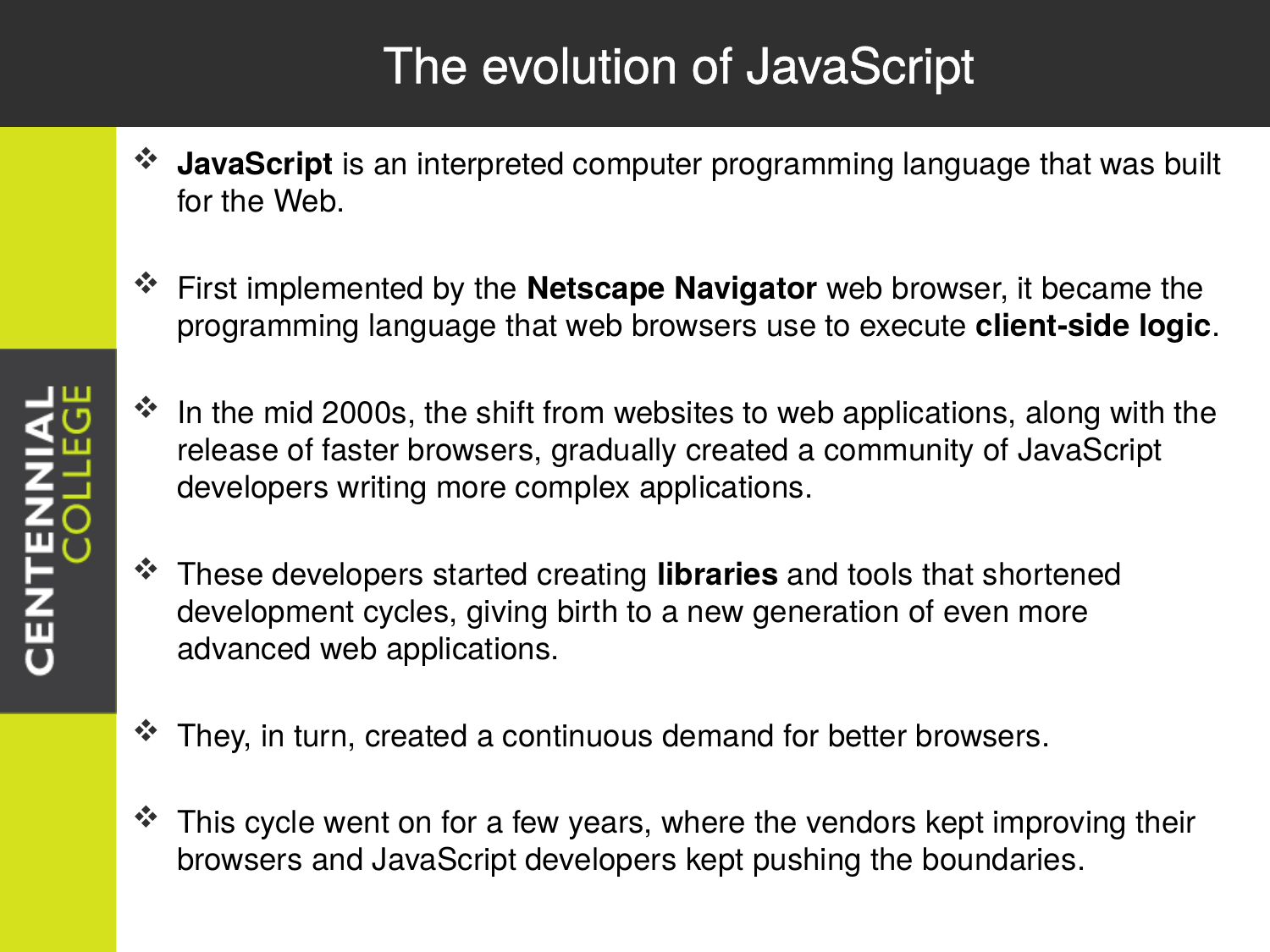

# The evolution of JavaScript
JavaScript is an interpreted computer programming language that was built for the Web.

First implemented by the Netscape Navigator web browser, it became the programming language that web browsers use to execute client-side logic.

In the mid 2000s, the shift from websites to web applications, along with the release of faster browsers, gradually created a community of JavaScript developers writing more complex applications.

These developers started creating libraries and tools that shortened development cycles, giving birth to a new generation of even more advanced web applications.

They, in turn, created a continuous demand for better browsers.

This cycle went on for a few years, where the vendors kept improving their browsers and JavaScript developers kept pushing the boundaries.